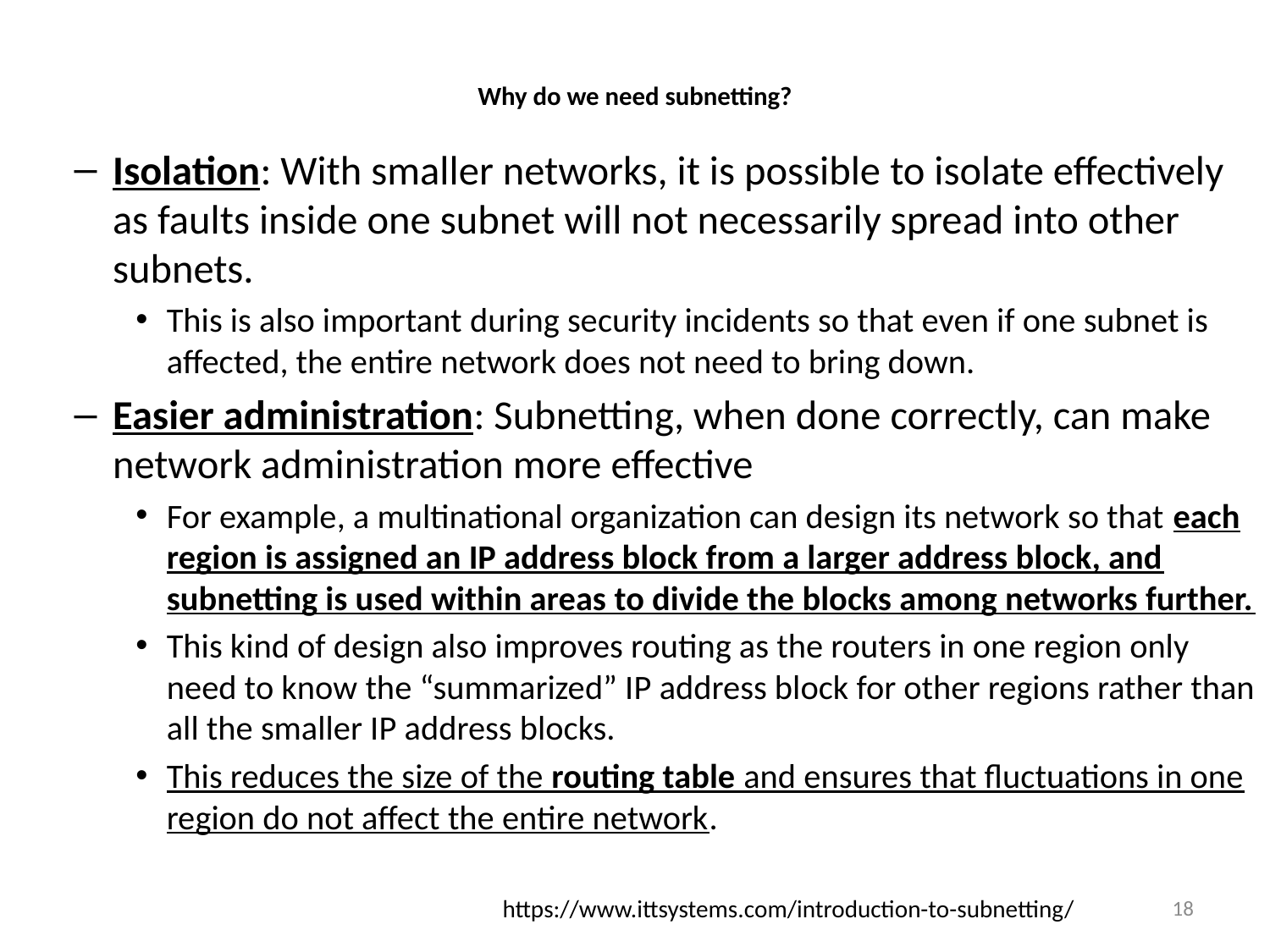

# Why do we need subnetting?
Isolation: With smaller networks, it is possible to isolate effectively as faults inside one subnet will not necessarily spread into other subnets.
This is also important during security incidents so that even if one subnet is affected, the entire network does not need to bring down.
Easier administration: Subnetting, when done correctly, can make network administration more effective
For example, a multinational organization can design its network so that each region is assigned an IP address block from a larger address block, and subnetting is used within areas to divide the blocks among networks further.
This kind of design also improves routing as the routers in one region only need to know the “summarized” IP address block for other regions rather than all the smaller IP address blocks.
This reduces the size of the routing table and ensures that fluctuations in one region do not affect the entire network.
https://www.ittsystems.com/introduction-to-subnetting/
18